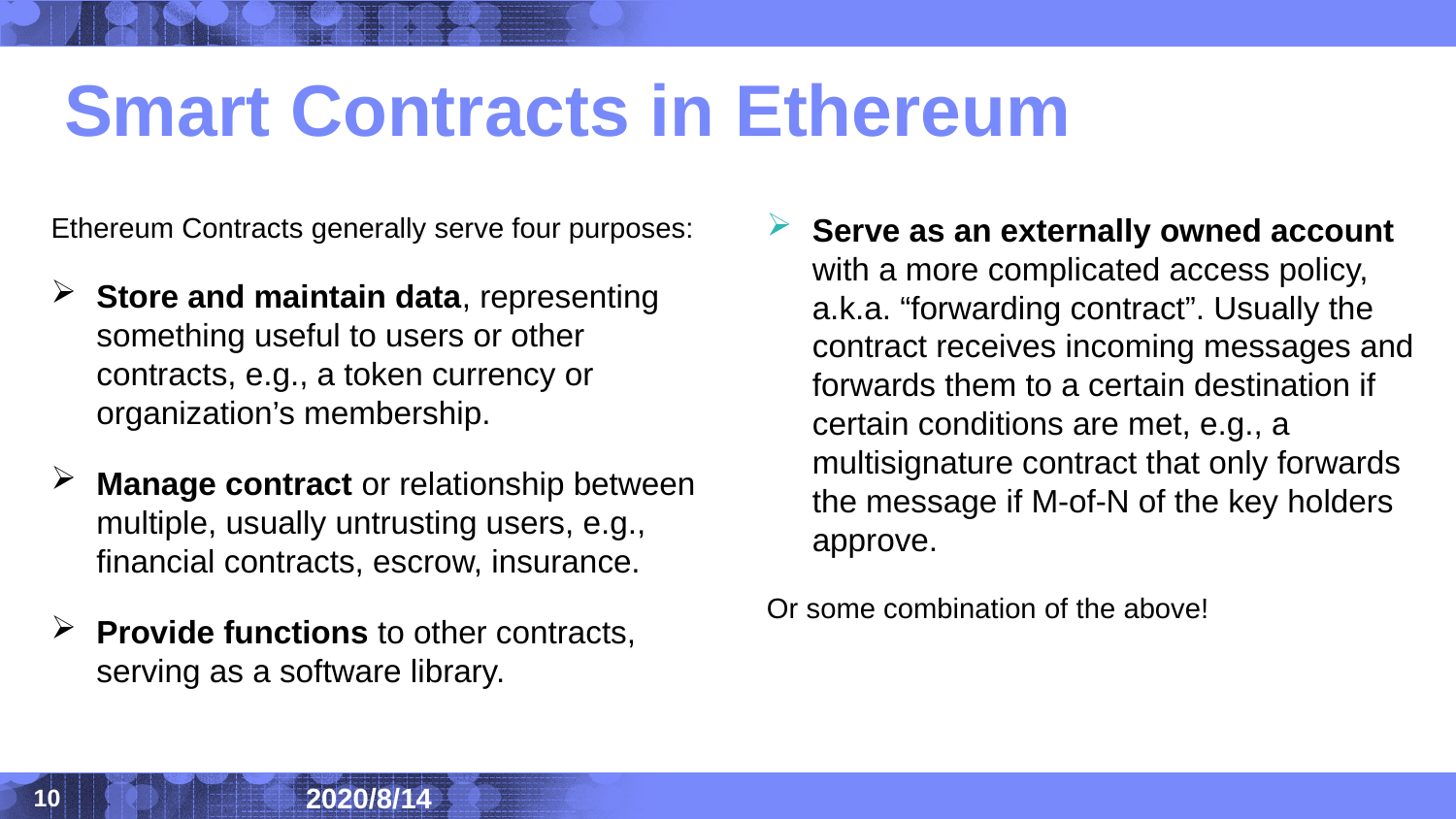

# Smart Contracts in Ethereum
Ethereum Contracts generally serve four purposes:
Store and maintain data, representing something useful to users or other contracts, e.g., a token currency or organization’s membership.
Manage contract or relationship between multiple, usually untrusting users, e.g., financial contracts, escrow, insurance.
Provide functions to other contracts, serving as a software library.
Serve as an externally owned account with a more complicated access policy, a.k.a. “forwarding contract”. Usually the contract receives incoming messages and forwards them to a certain destination if certain conditions are met, e.g., a multisignature contract that only forwards the message if M-of-N of the key holders approve.
Or some combination of the above!
2020/8/14